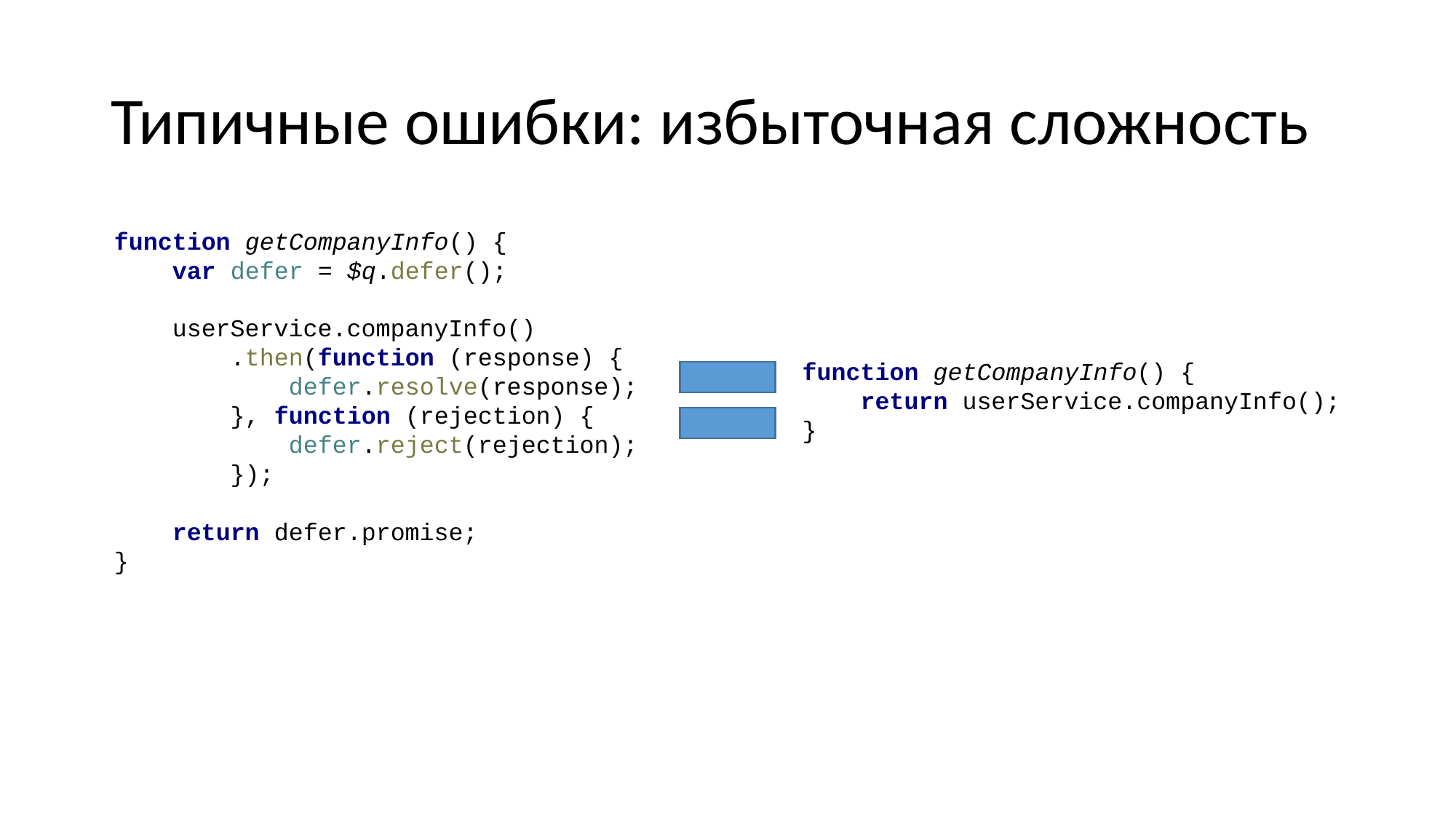

# Типичные ошибки: избыточная сложность

function getCompanyInfo() {
    var defer = $q.defer();
    userService.companyInfo()
        .then(function (response) {
            defer.resolve(response);
        }, function (rejection) {
            defer.reject(rejection);
        });
    return defer.promise;
}

function getCompanyInfo() {
    return userService.companyInfo();
}